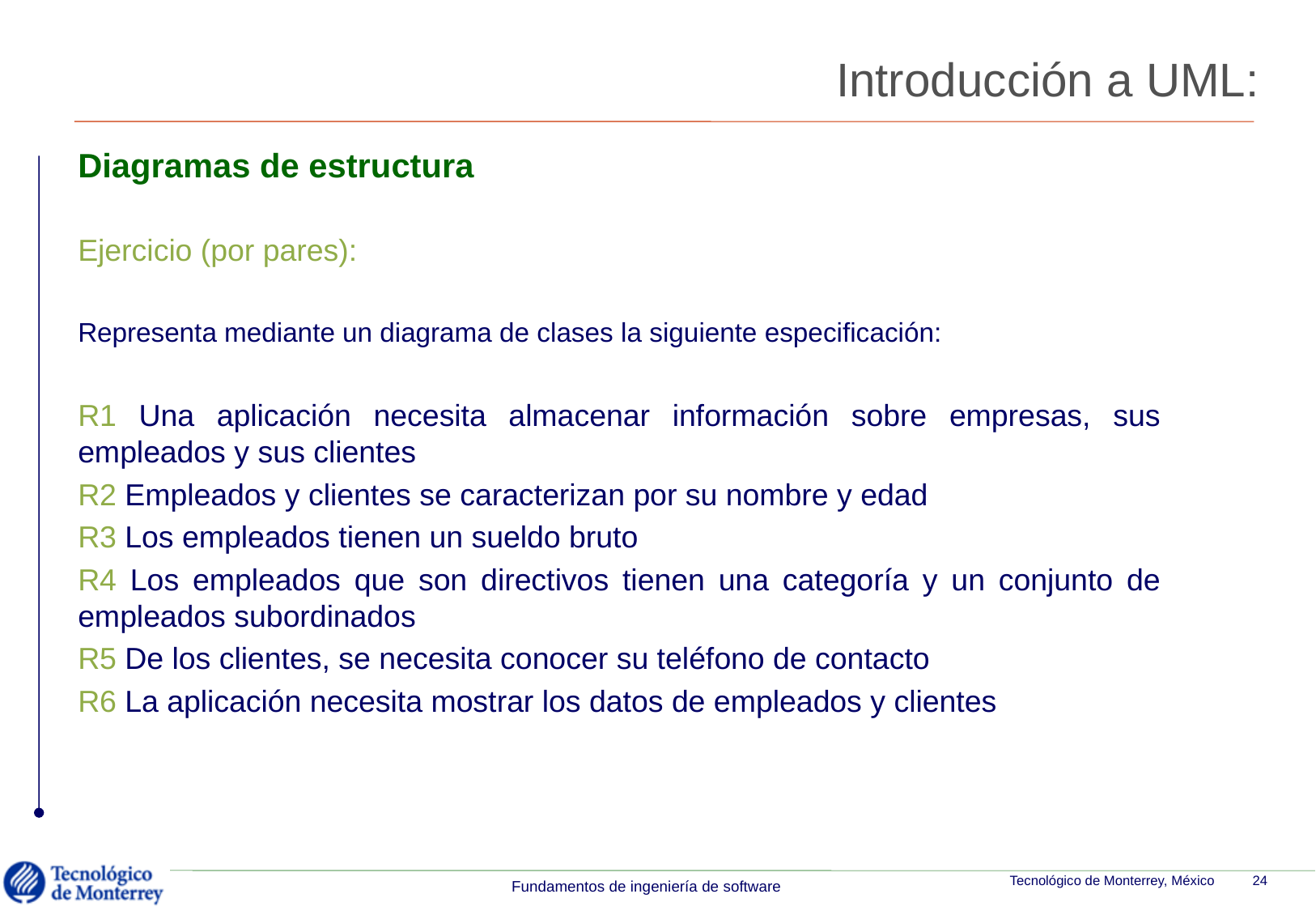

Introducción a UML:
# Diagramas de estructura

Ejercicio (por pares):

Representa mediante un diagrama de clases la siguiente especificación:

R1 Una aplicación necesita almacenar información sobre empresas, sus empleados y sus clientes
R2 Empleados y clientes se caracterizan por su nombre y edad
R3 Los empleados tienen un sueldo bruto
R4 Los empleados que son directivos tienen una categoría y un conjunto de empleados subordinados
R5 De los clientes, se necesita conocer su teléfono de contacto
R6 La aplicación necesita mostrar los datos de empleados y clientes